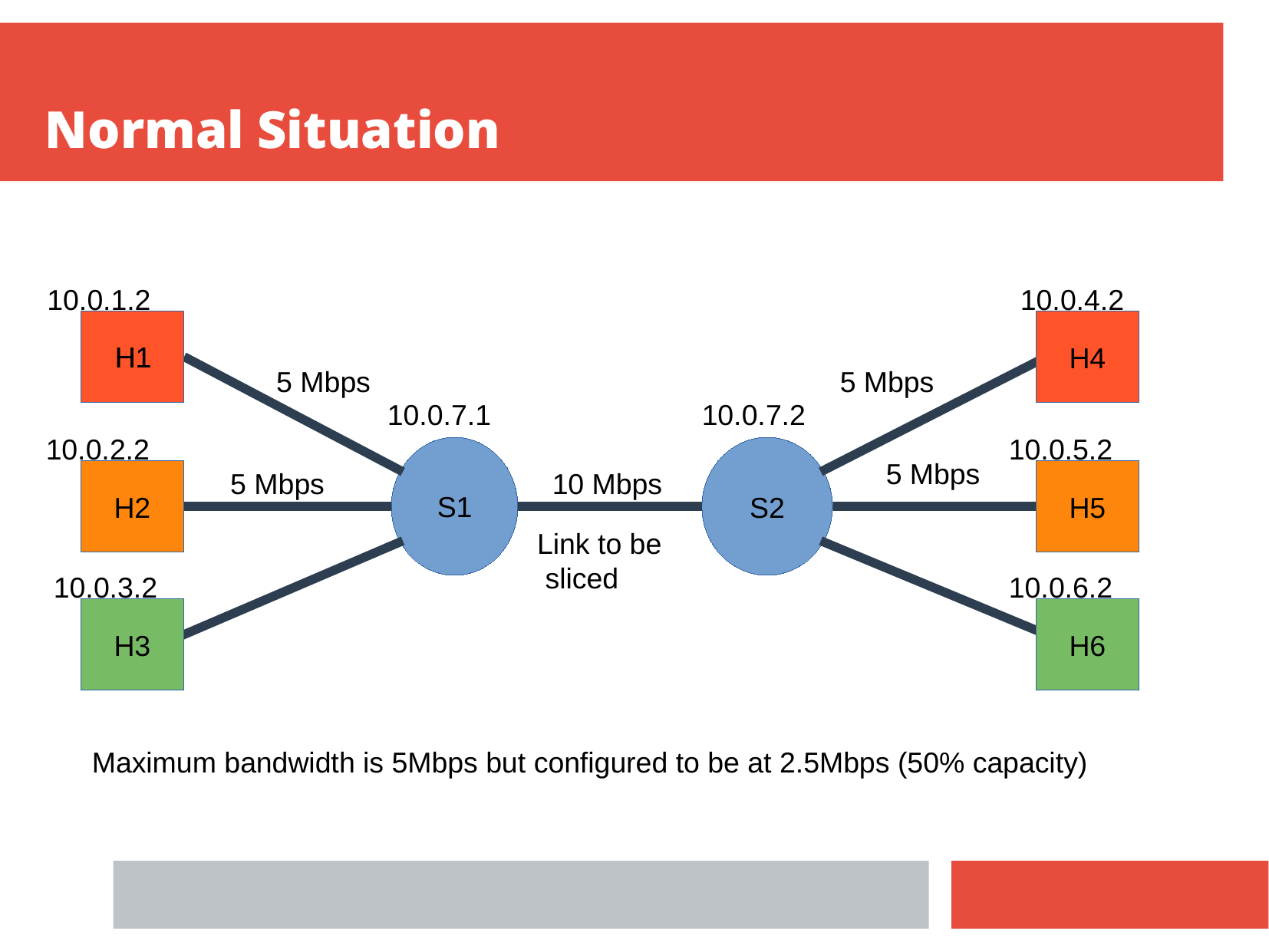

Normal Situation
10.0.1.2
10.0.4.2

H4
H1
H1

5 Mbps
5 Mbps
10.0.7.1
10.0.7.2
10.0.2.2
10.0.5.2

S2
5 Mbps
H2
5 Mbps
10 Mbps
H5
S1

 Link to be      sliced

10.0.3.2
10.0.6.2
H3
H6
Maximum bandwidth is 5Mbps but configured to be at 2.5Mbps (50% capacity)